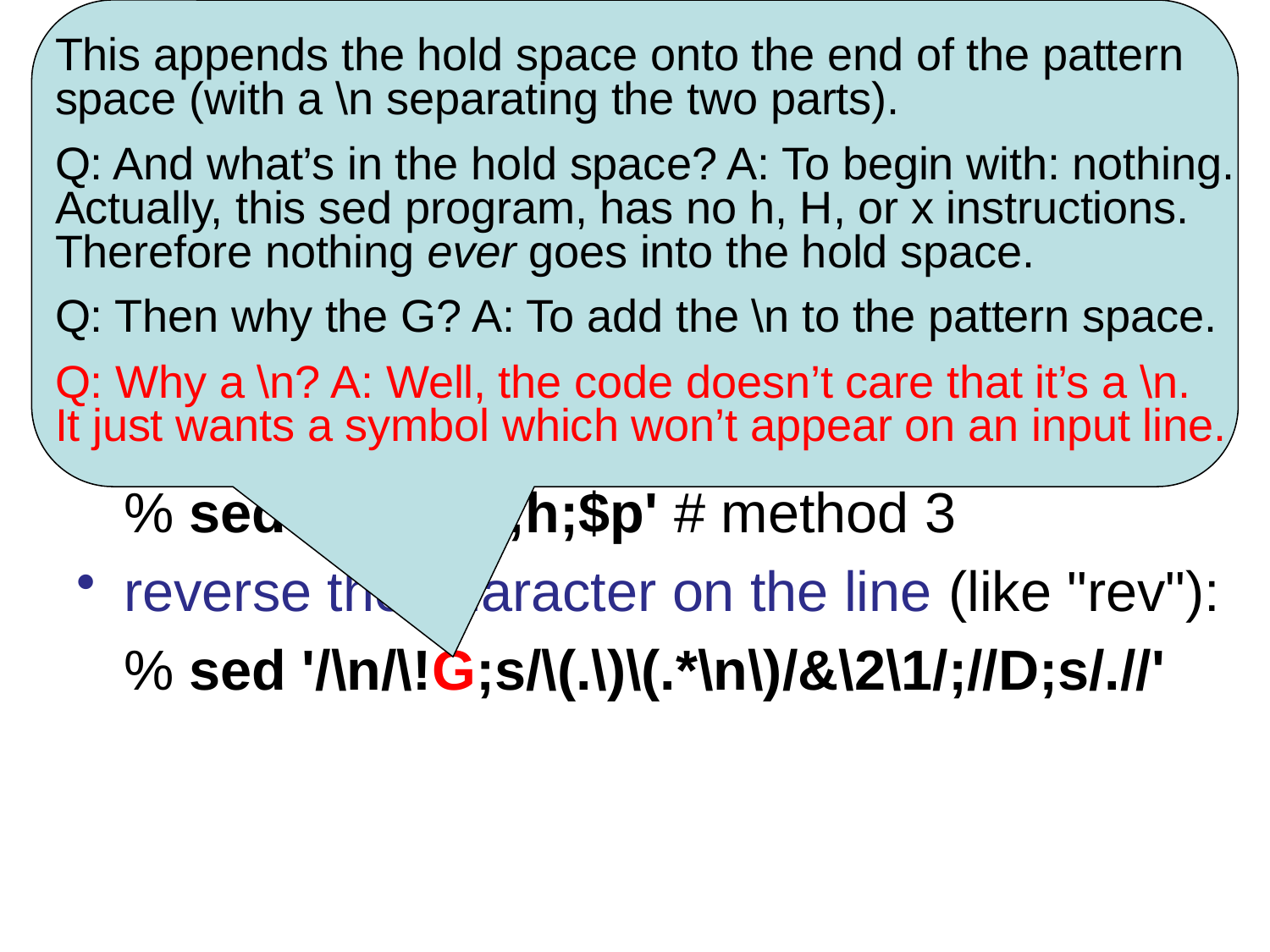

sed one-liners
Text Substitution
This appends the hold space onto the end of the pattern space (with a \n separating the two parts).
Q: And what’s in the hold space? A: To begin with: nothing. Actually, this sed program, has no h, H, or x instructions. Therefore nothing ever goes into the hold space.
Q: Then why the G? A: To add the \n to the pattern space.
Q: Why a \n? A: Well, the code doesn’t care that it’s a \n.
It just wants a symbol which won’t appear on an input line.
reverse order of lines (like "tac"):
	% sed '1\!G;h;$\!d' # method 1
	% sed -n '1\!G;h;$p' # method 2
	% sed -n '2,$G;h;$p' # method 3
reverse the character on the line (like "rev"):
	% sed '/\n/\!G;s/\(.\)\(.*\n\)/&\2\1/;//D;s/.//'